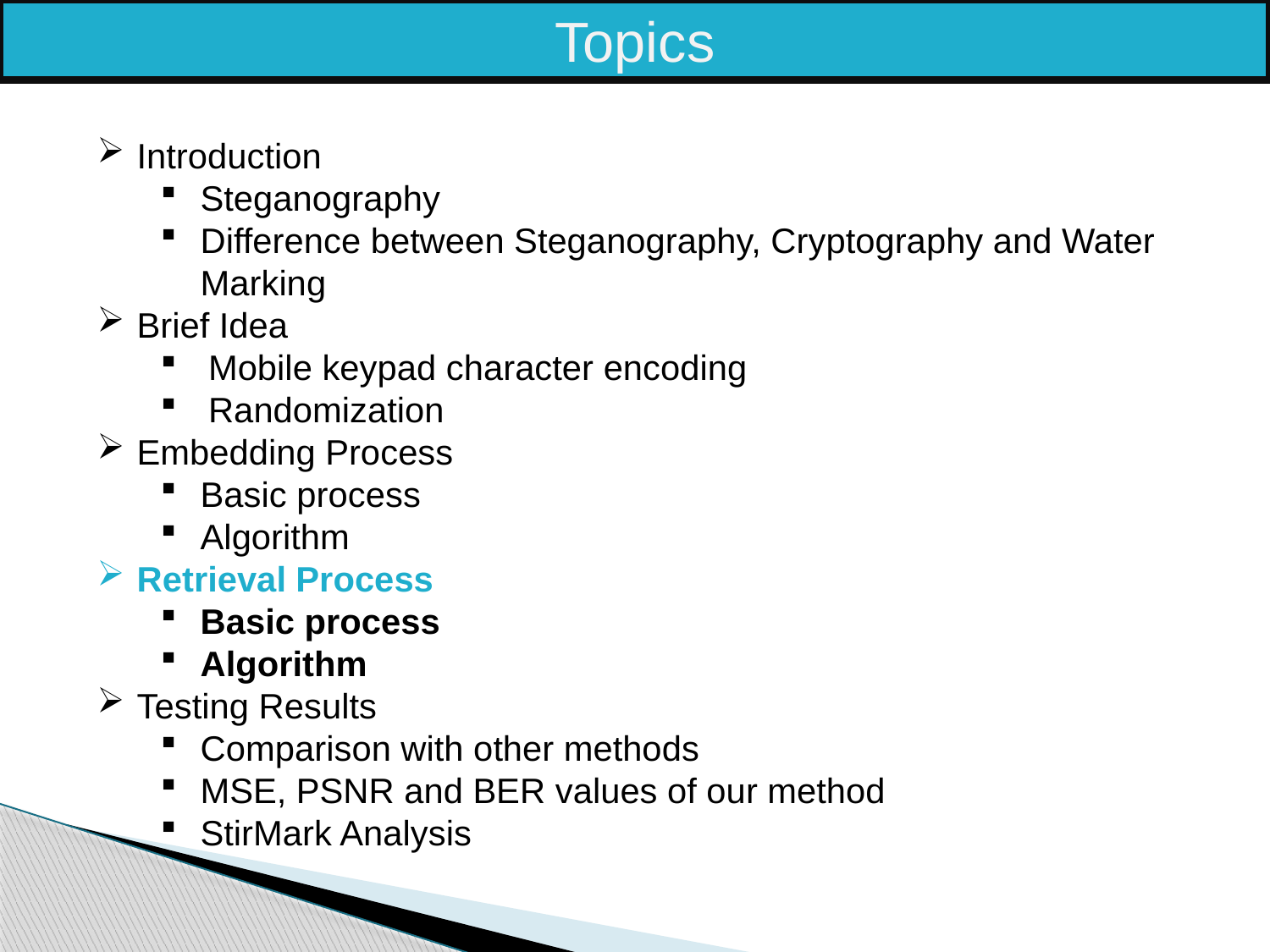

Topics
Introduction
Steganography
Difference between Steganography, Cryptography and Water Marking
Brief Idea
Mobile keypad character encoding
Randomization
Embedding Process
Basic process
Algorithm
Retrieval Process
Basic process
Algorithm
Testing Results
Comparison with other methods
MSE, PSNR and BER values of our method
StirMark Analysis